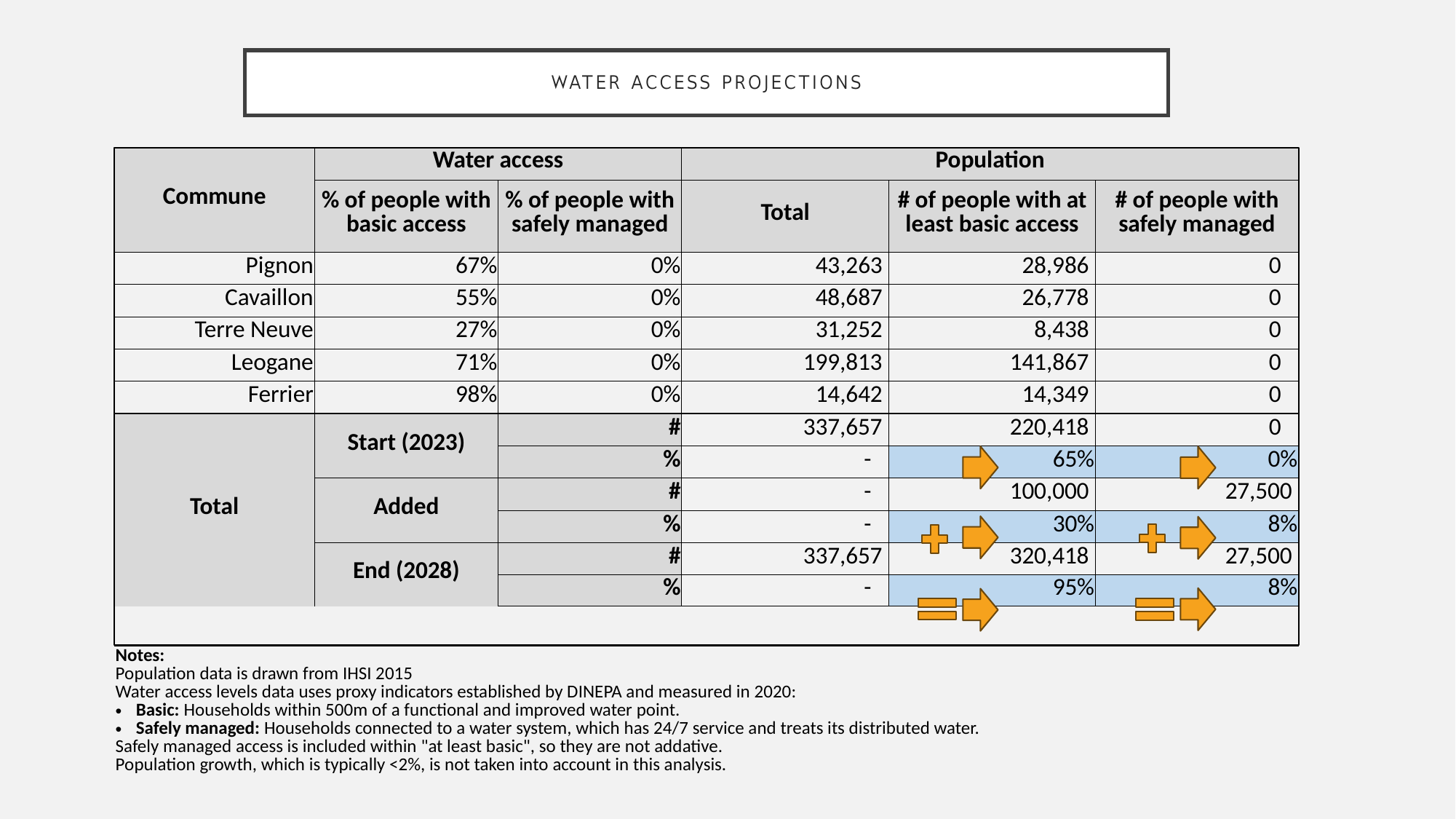

# Water access projections
| Commune | Water access |  | Population |  |  |
| --- | --- | --- | --- | --- | --- |
|  | % of people with basic access | % of people with safely managed | Total | # of people with at least basic access | # of people with safely managed |
| Pignon | 67% | 0% | 43,263 | 28,986 | 0 |
| Cavaillon | 55% | 0% | 48,687 | 26,778 | 0 |
| Terre Neuve | 27% | 0% | 31,252 | 8,438 | 0 |
| Leogane | 71% | 0% | 199,813 | 141,867 | 0 |
| Ferrier | 98% | 0% | 14,642 | 14,349 | 0 |
| Total | Start (2023) | # | 337,657 | 220,418 | 0 |
|  |  | % | - | 65% | 0% |
|  | Added | # | - | 100,000 | 27,500 |
|  |  | % | - | 30% | 8% |
|  | End (2028) | # | 337,657 | 320,418 | 27,500 |
|  |  | % | - | 95% | 8% |

| Notes: Population data is drawn from IHSI 2015 Water access levels data uses proxy indicators established by DINEPA and measured in 2020: Basic: Households within 500m of a functional and improved water point. Safely managed: Households connected to a water system, which has 24/7 service and treats its distributed water. Safely managed access is included within "at least basic", so they are not addative. Population growth, which is typically <2%, is not taken into account in this analysis. |
| --- |